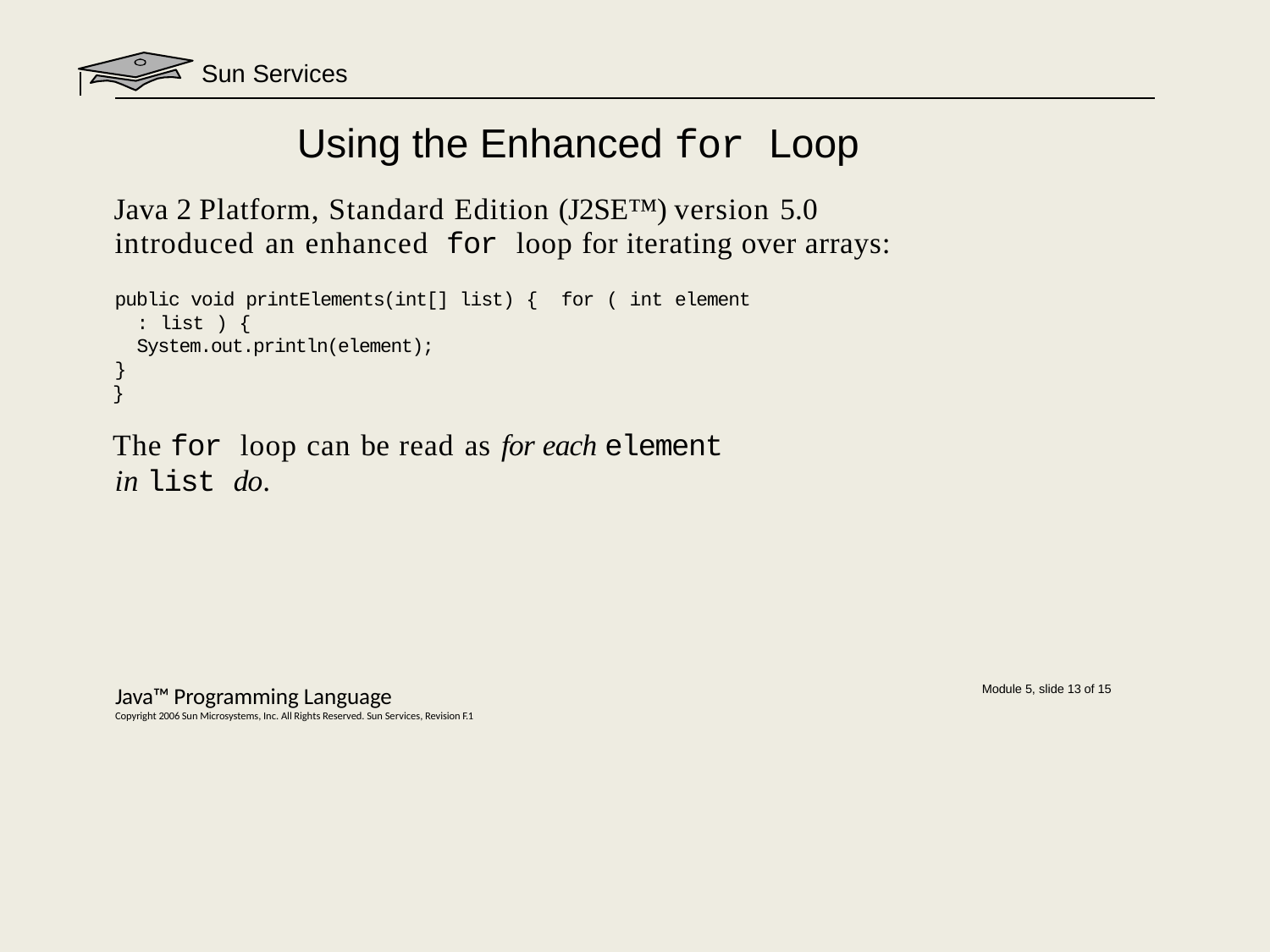

Sun Services

# Using the Enhanced for Loop
Java 2 Platform, Standard Edition (J2SE™) version 5.0
introduced an enhanced	for loop for iterating over arrays:
public void printElements(int[] list) {  for ( int element : list ) {
System.out.println(element);
}
}

The for loop can be read as for each element in list do.
Java™ Programming Language
Copyright 2006 Sun Microsystems, Inc. All Rights Reserved. Sun Services, Revision F.1
Module 5, slide 13 of 15